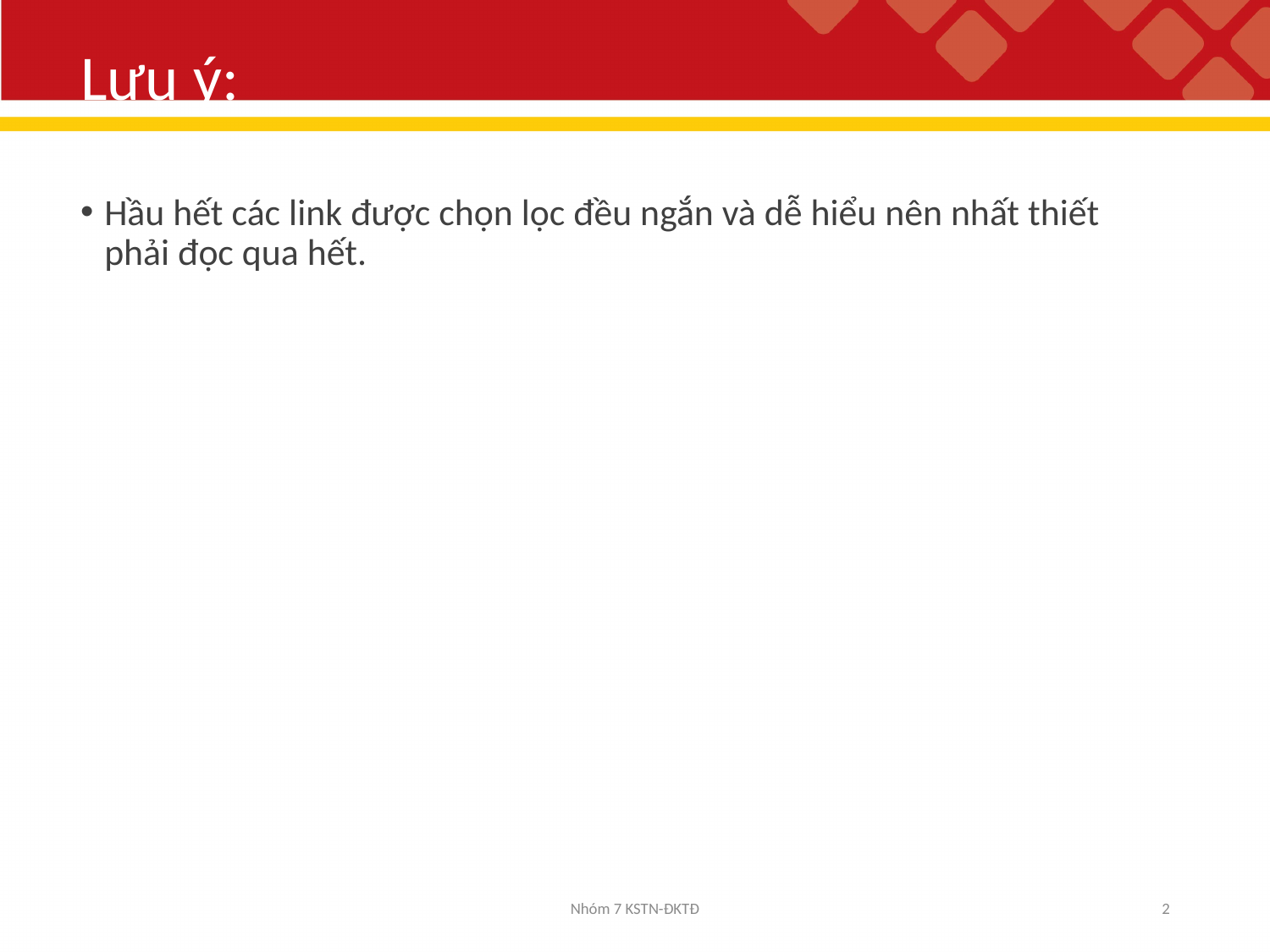

# Lưu ý:
Hầu hết các link được chọn lọc đều ngắn và dễ hiểu nên nhất thiết phải đọc qua hết.
Nhóm 7 KSTN-ĐKTĐ
2